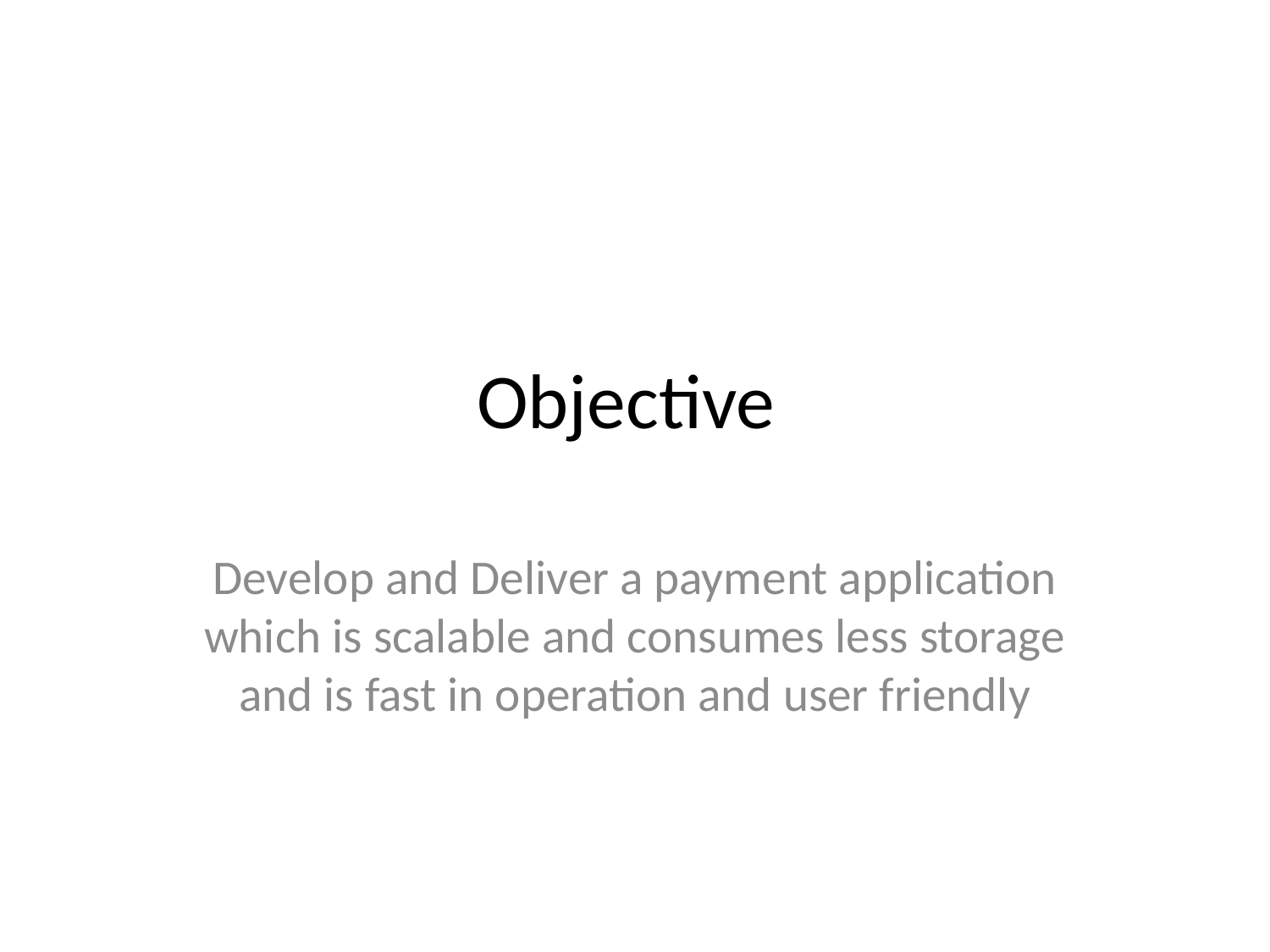

# Objective
Develop and Deliver a payment application which is scalable and consumes less storage and is fast in operation and user friendly